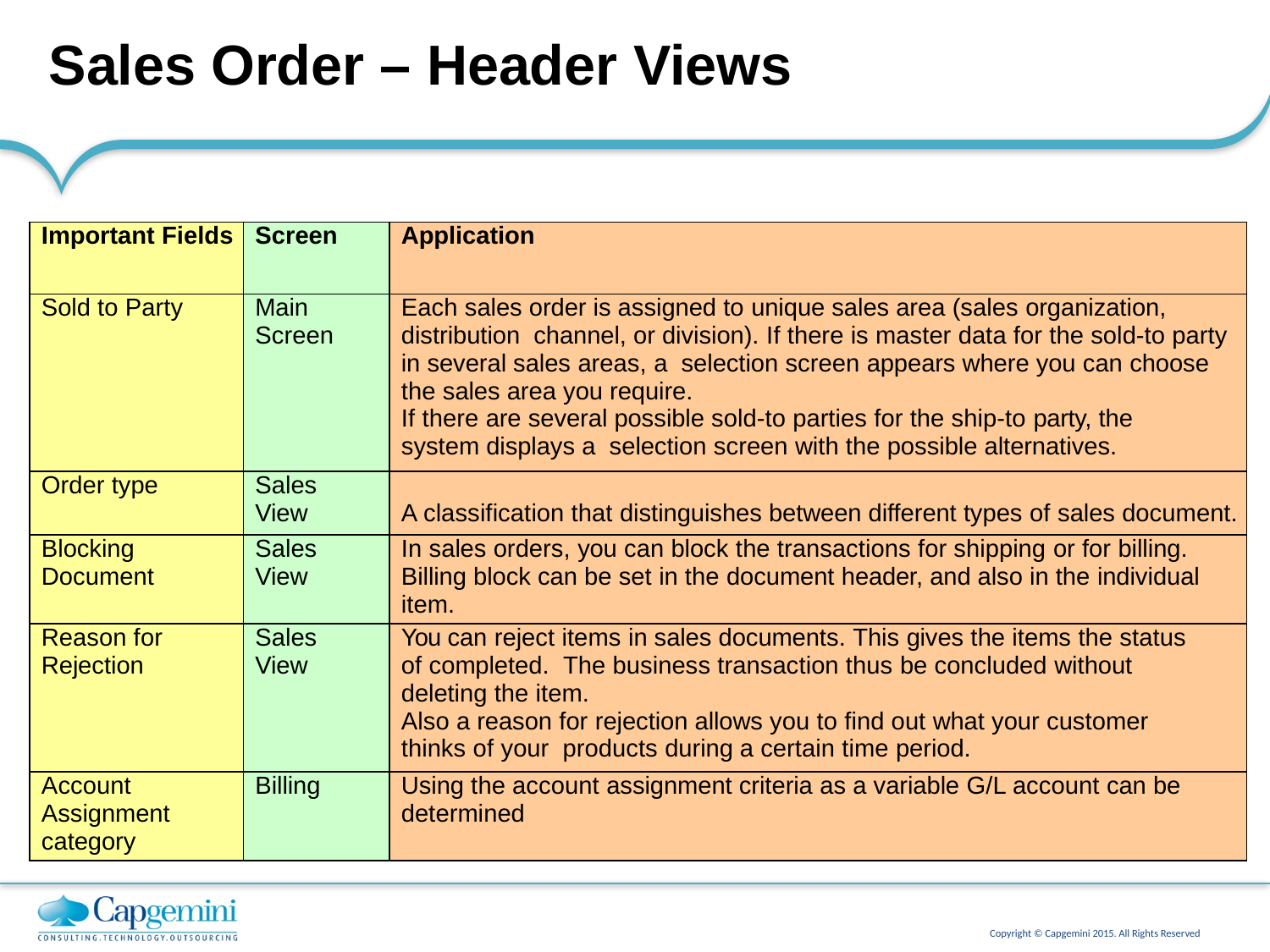

# Sales Order – Header Views
| Important Fields | Screen | Application |
| --- | --- | --- |
| Sold to Party | Main Screen | Each sales order is assigned to unique sales area (sales organization, distribution channel, or division). If there is master data for the sold-to party in several sales areas, a selection screen appears where you can choose the sales area you require. If there are several possible sold-to parties for the ship-to party, the system displays a selection screen with the possible alternatives. |
| Order type | Sales View | A classification that distinguishes between different types of sales document. |
| Blocking Document | Sales View | In sales orders, you can block the transactions for shipping or for billing. Billing block can be set in the document header, and also in the individual item. |
| Reason for Rejection | Sales View | You can reject items in sales documents. This gives the items the status of completed. The business transaction thus be concluded without deleting the item. Also a reason for rejection allows you to find out what your customer thinks of your products during a certain time period. |
| Account Assignment category | Billing | Using the account assignment criteria as a variable G/L account can be determined |